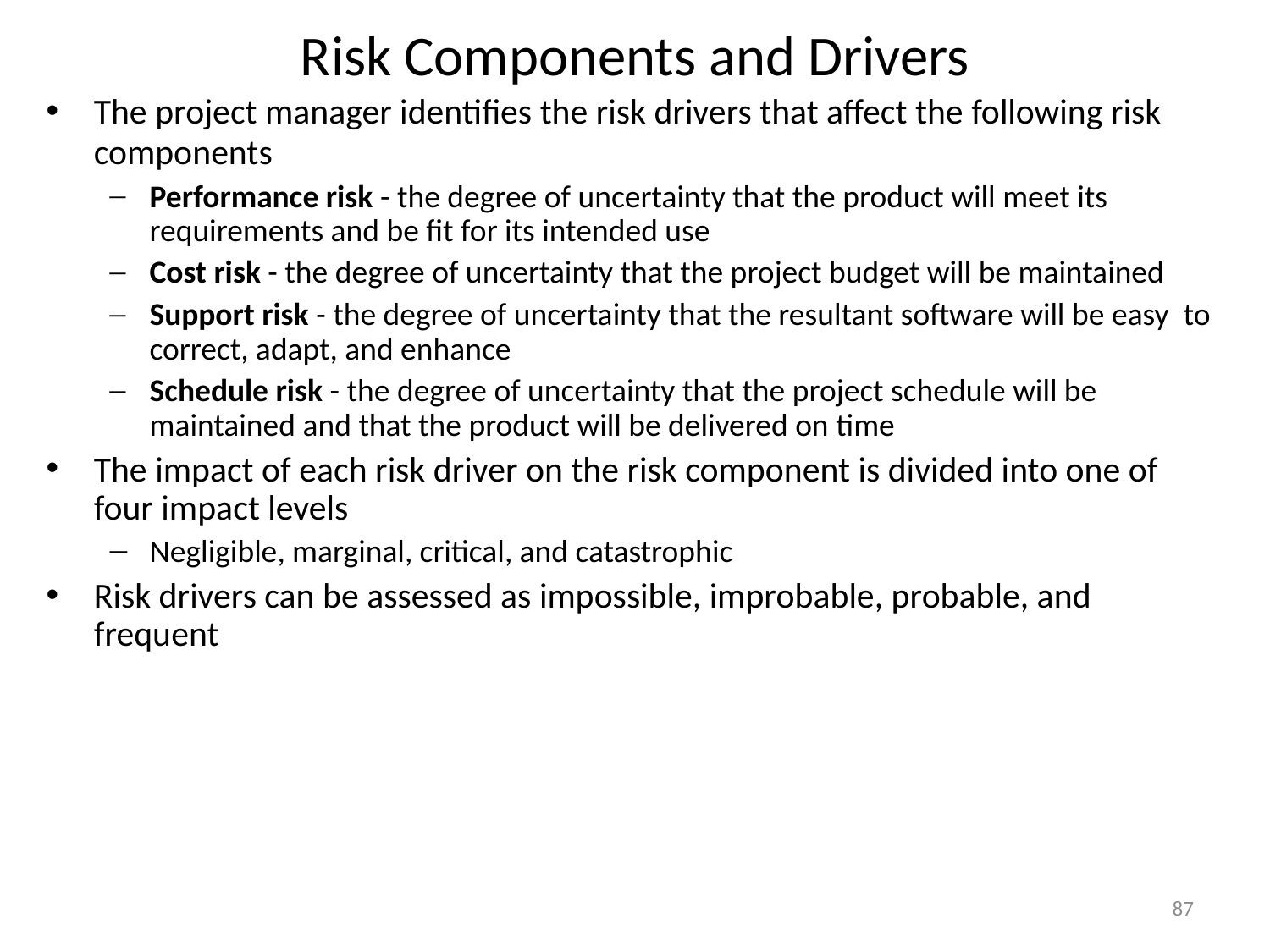

# Risk Components and Drivers
The project manager identifies the risk drivers that affect the following risk components
Performance risk - the degree of uncertainty that the product will meet its  requirements and be fit for its intended use
Cost risk - the degree of uncertainty that the project budget will be maintained
Support risk - the degree of uncertainty that the resultant software will be easy  to correct, adapt, and enhance
Schedule risk - the degree of uncertainty that the project schedule will be  maintained and that the product will be delivered on time
The impact of each risk driver on the risk component is divided into one of  four impact levels
Negligible, marginal, critical, and catastrophic
Risk drivers can be assessed as impossible, improbable, probable, and  frequent

87